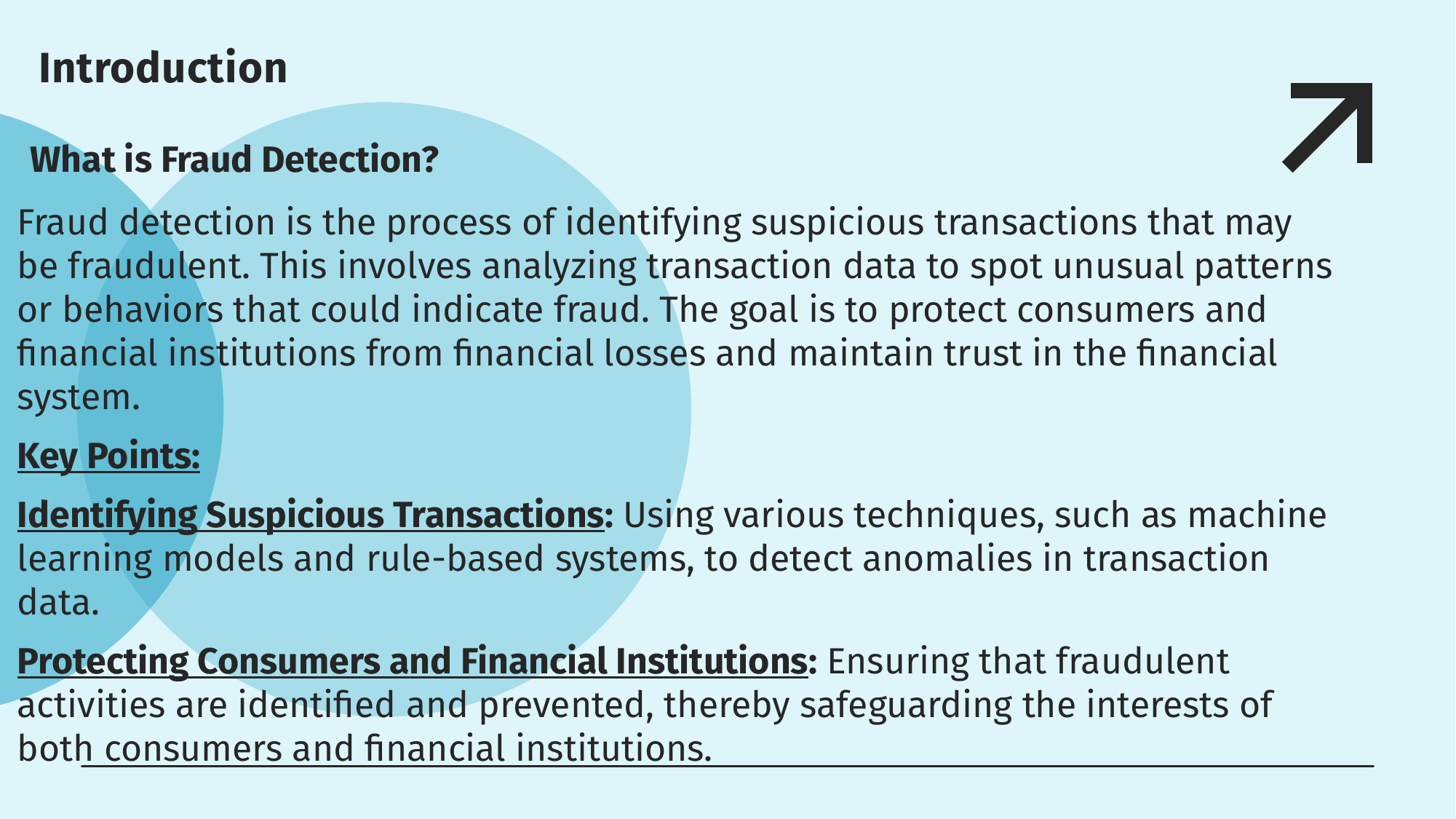

# Introduction
 What is Fraud Detection?
Fraud detection is the process of identifying suspicious transactions that may be fraudulent. This involves analyzing transaction data to spot unusual patterns or behaviors that could indicate fraud. The goal is to protect consumers and financial institutions from financial losses and maintain trust in the financial system.
Key Points:
Identifying Suspicious Transactions: Using various techniques, such as machine learning models and rule-based systems, to detect anomalies in transaction data.
Protecting Consumers and Financial Institutions: Ensuring that fraudulent activities are identified and prevented, thereby safeguarding the interests of both consumers and financial institutions.